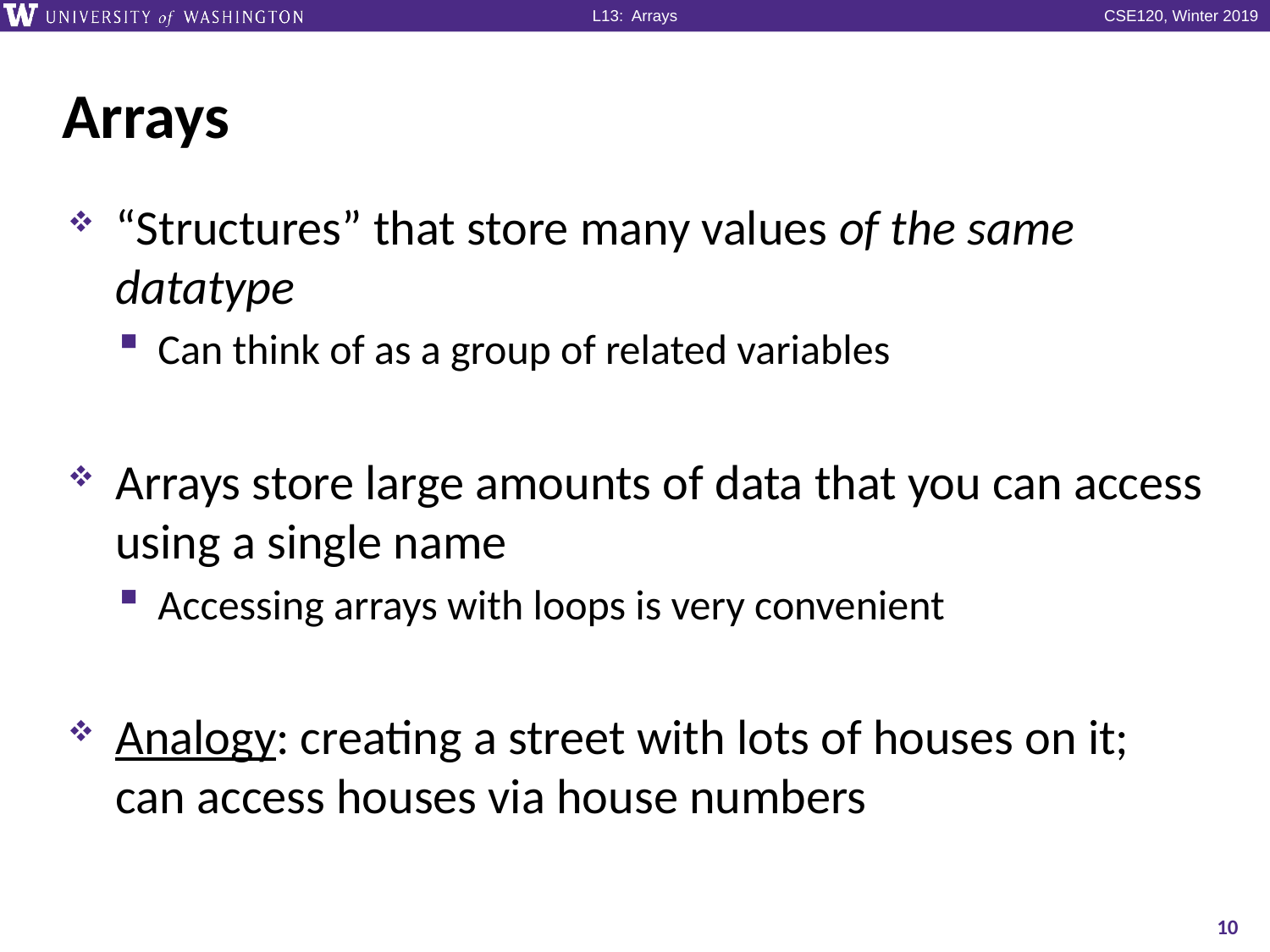

# Arrays
“Structures” that store many values of the same datatype
Can think of as a group of related variables

Arrays store large amounts of data that you can access using a single name
Accessing arrays with loops is very convenient

Analogy: creating a street with lots of houses on it; can access houses via house numbers
10